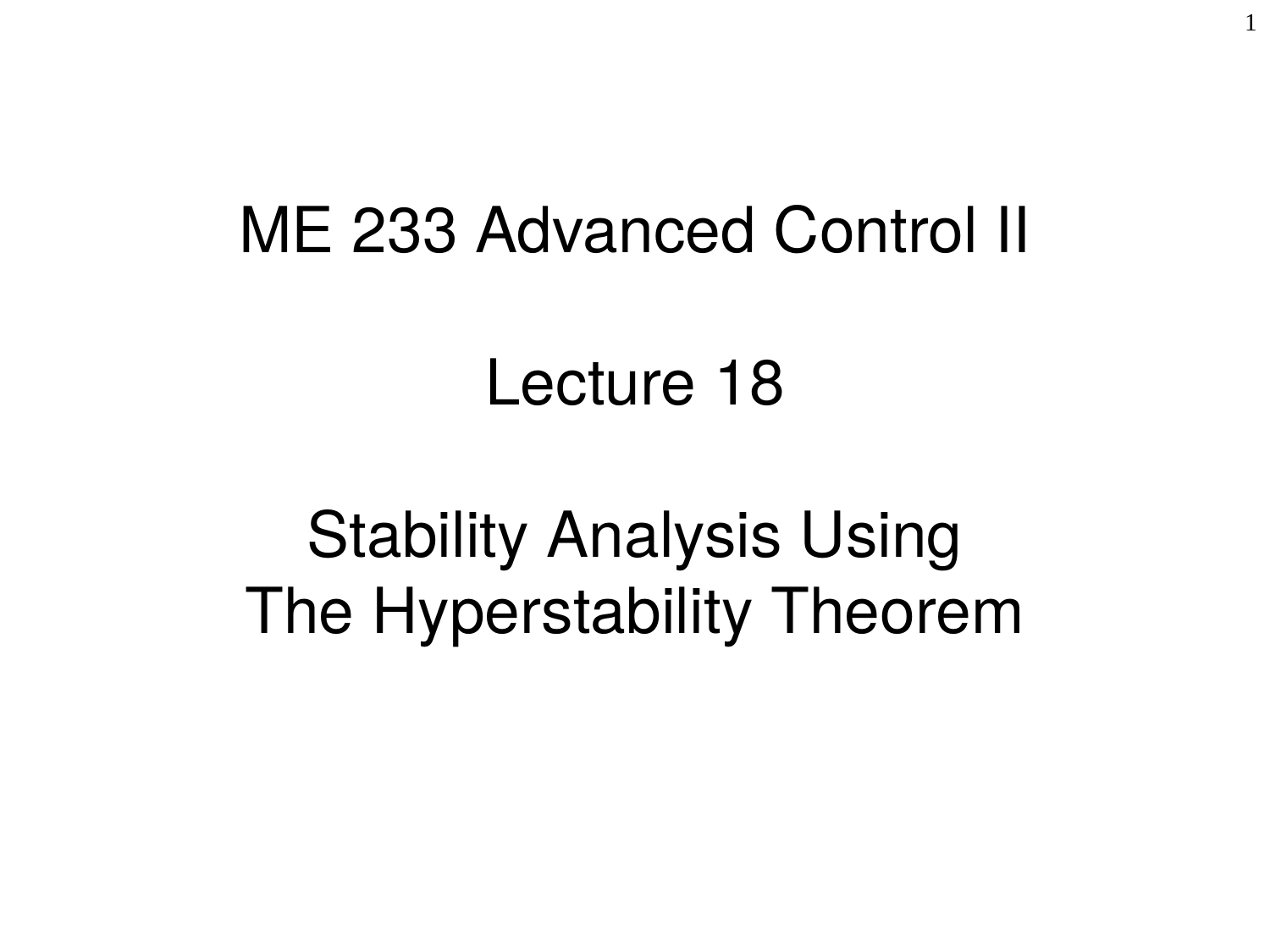

1
# ME 233 Advanced Control II Lecture 18 Stability Analysis Using The Hyperstability Theorem
TexPoint fonts used in EMF.
Read the TexPoint manual before you delete this box.: AAAAAAA